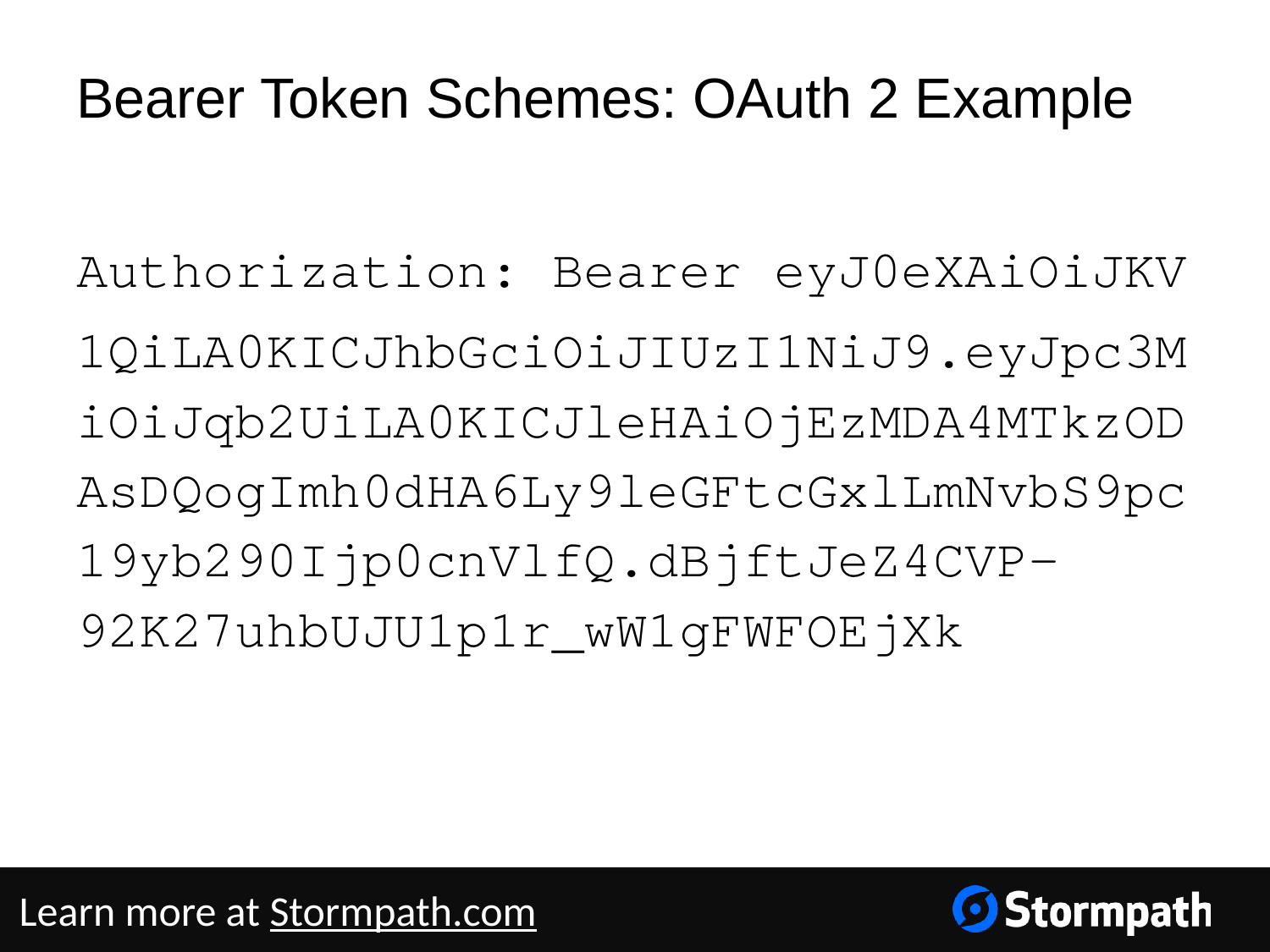

# Bearer Token Schemes: OAuth 2 Example
Authorization: Bearer eyJ0eXAiOiJKV
1QiLA0KICJhbGciOiJIUzI1NiJ9.eyJpc3MiOiJqb2UiLA0KICJleHAiOjEzMDA4MTkzODAsDQogImh0dHA6Ly9leGFtcGxlLmNvbS9pc19yb290Ijp0cnVlfQ.dBjftJeZ4CVP-92K27uhbUJU1p1r_wW1gFWFOEjXk
Learn more at Stormpath.com